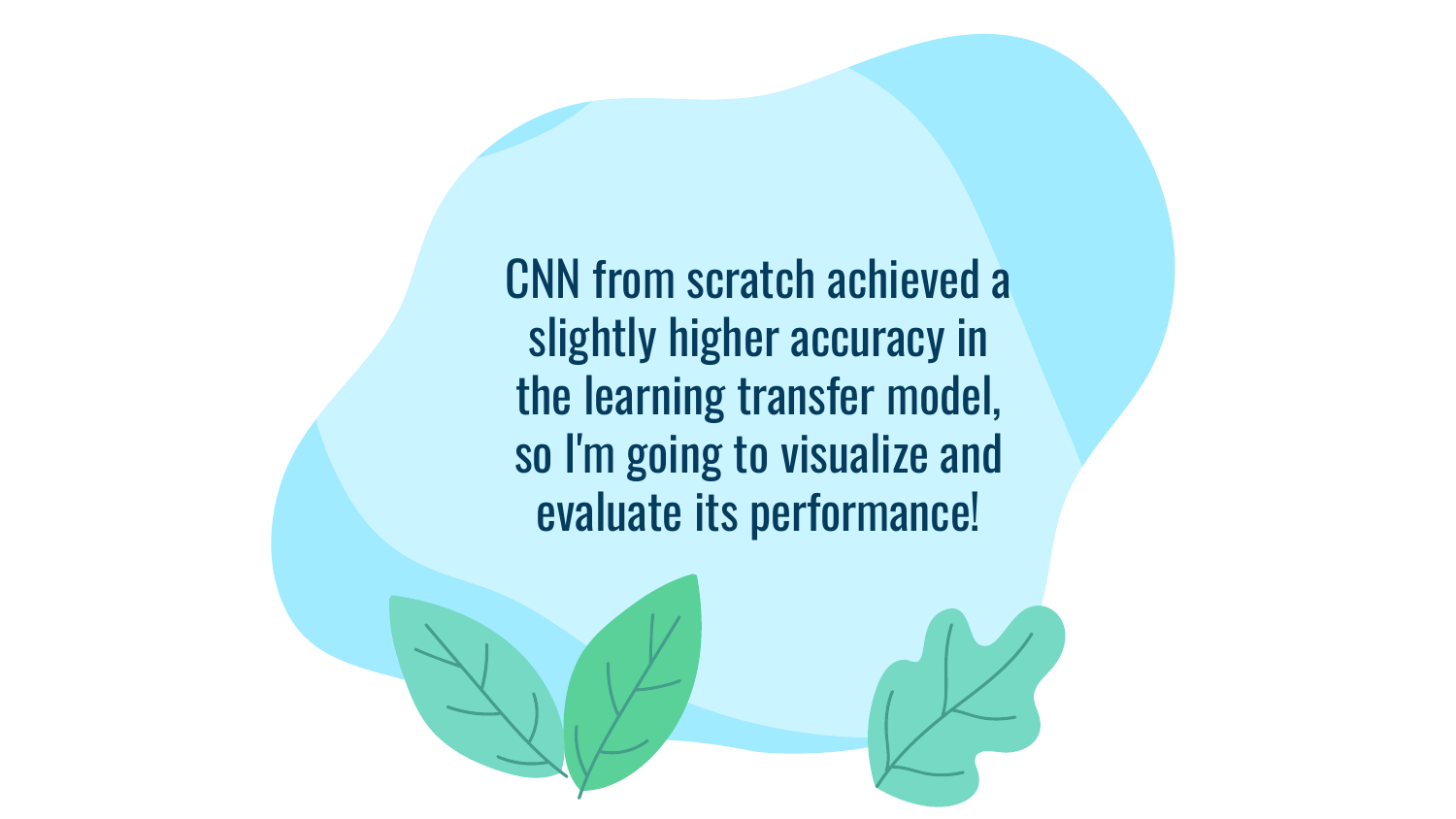

# CNN from scratch achieved a slightly higher accuracy in the learning transfer model, so I'm going to visualize and evaluate its performance!